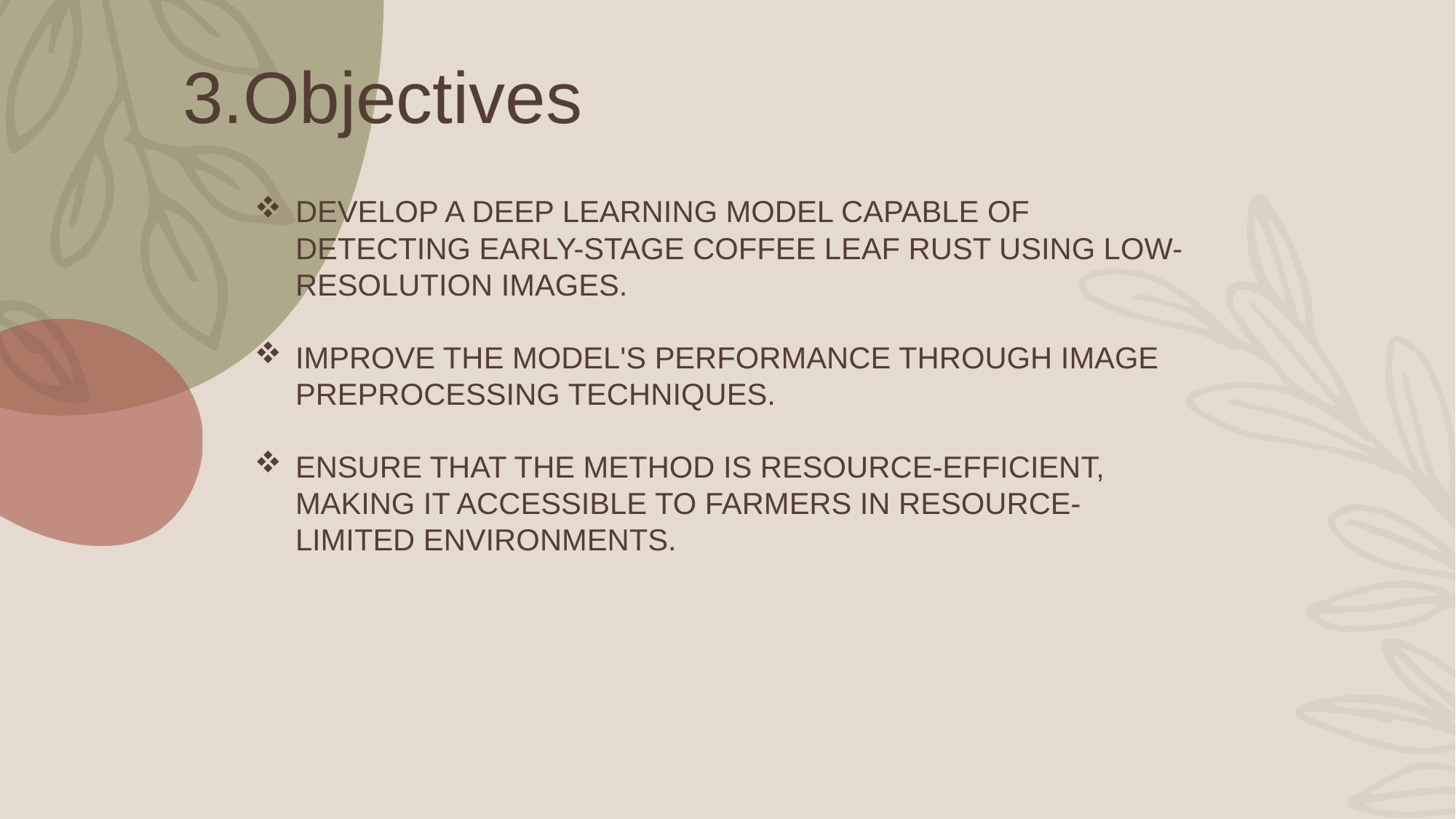

# 3.Objectives
Develop a deep learning model capable of detecting early-stage coffee leaf rust using low-resolution images.

Improve the model's performance through image preprocessing techniques.

Ensure that the method is resource-efficient, making it accessible to farmers in resource-limited environments.